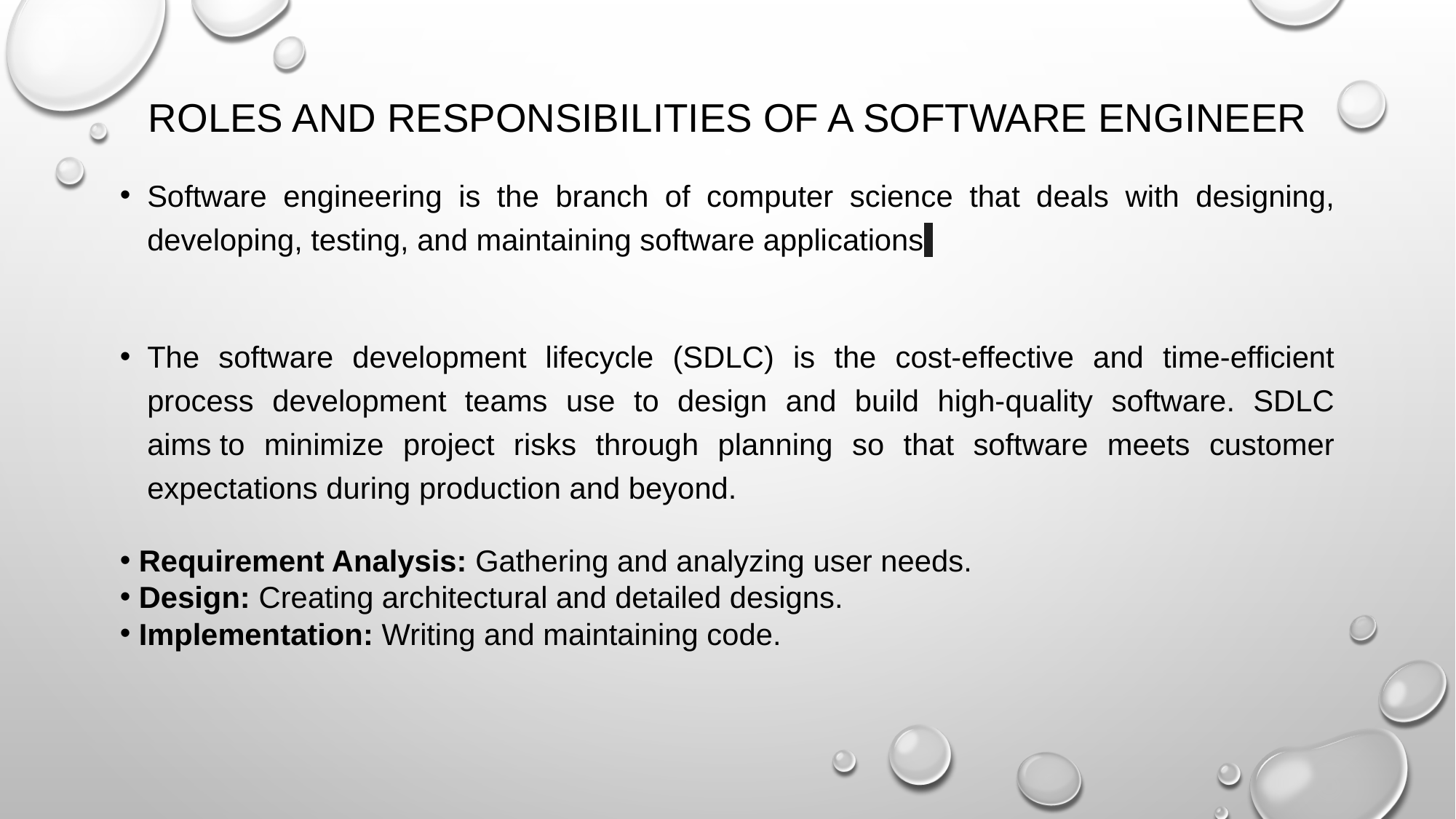

# Roles and Responsibilities of a Software Engineer
Software engineering is the branch of computer science that deals with designing, developing, testing, and maintaining software applications

The software development lifecycle (SDLC) is the cost-effective and time-efficient process development teams use to design and build high-quality software. SDLC aims to minimize project risks through planning so that software meets customer expectations during production and beyond.

 Requirement Analysis: Gathering and analyzing user needs.
 Design: Creating architectural and detailed designs.
 Implementation: Writing and maintaining code.